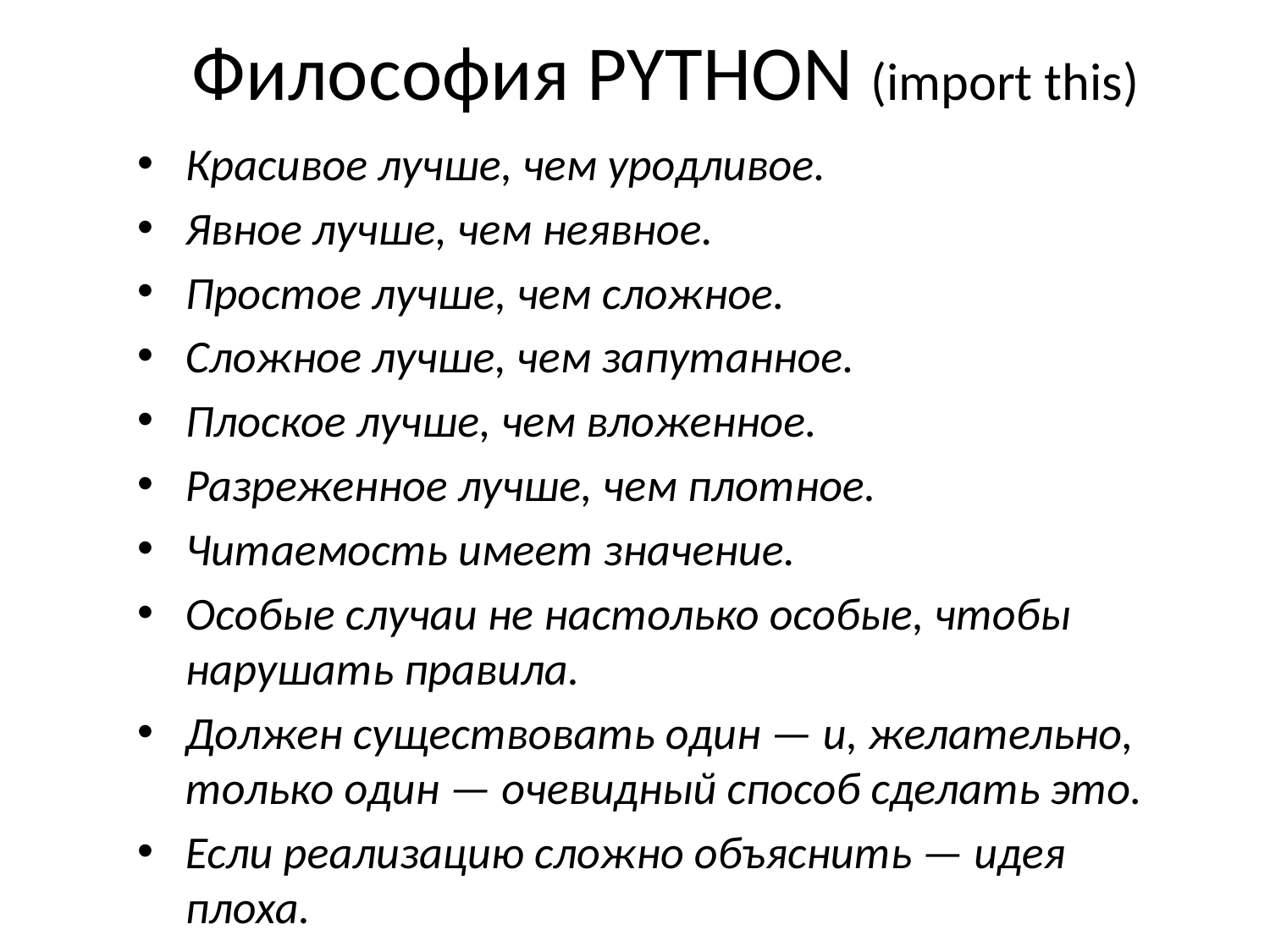

# Философия PYTHON (import this)
Красивое лучше, чем уродливое.
Явное лучше, чем неявное.
Простое лучше, чем сложное.
Сложное лучше, чем запутанное.
Плоское лучше, чем вложенное.
Разреженное лучше, чем плотное.
Читаемость имеет значение.
Особые случаи не настолько особые, чтобы нарушать правила.
Должен существовать один — и, желательно, только один — очевидный способ сделать это.
Если реализацию сложно объяснить — идея плоха.